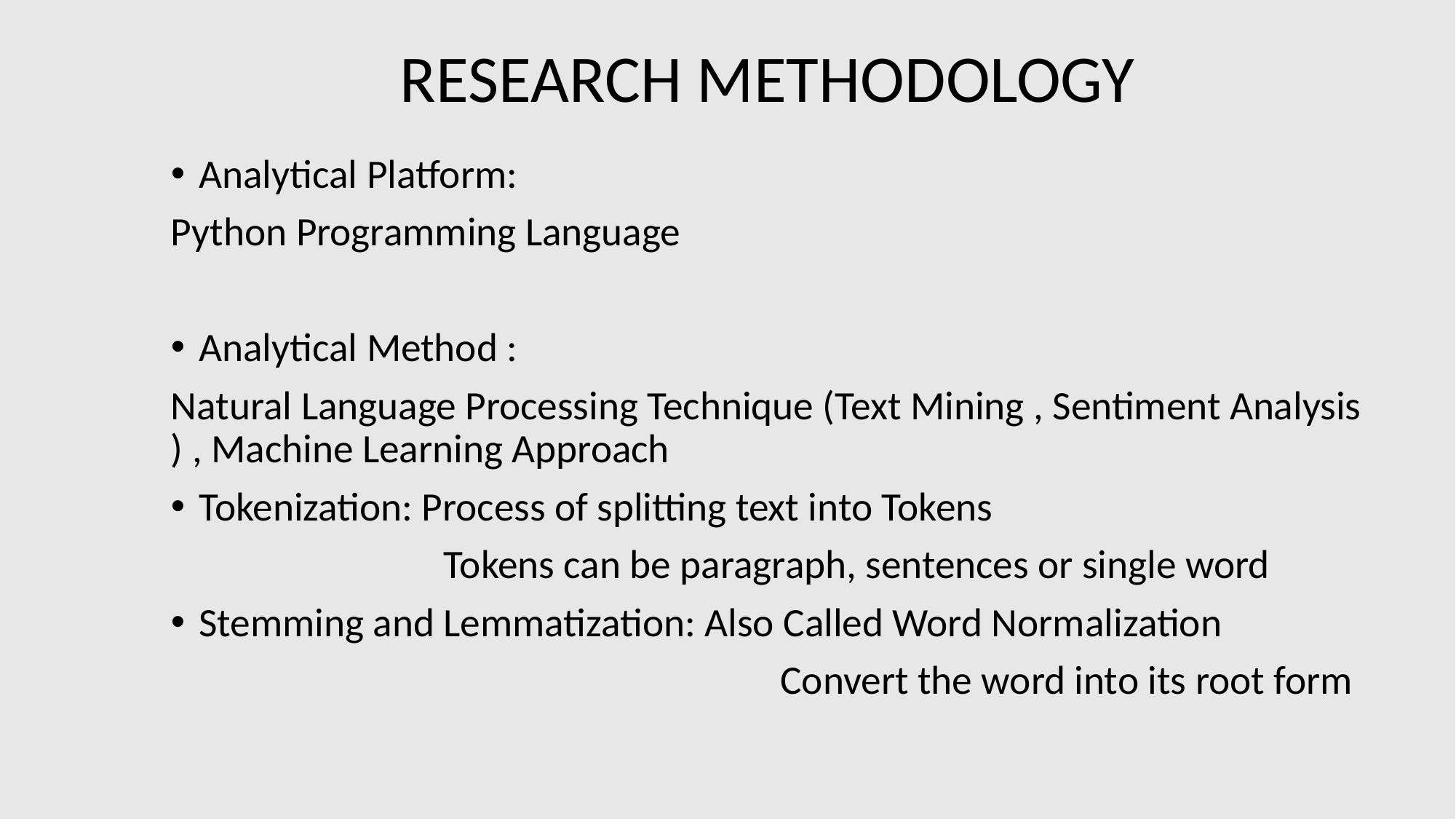

# RESEARCH METHODOLOGY
Analytical Platform:
Python Programming Language

Analytical Method :
Natural Language Processing Technique (Text Mining , Sentiment Analysis ) , Machine Learning Approach
Tokenization: Process of splitting text into Tokens
                              Tokens can be paragraph, sentences or single word
Stemming and Lemmatization: Also Called Word Normalization
                                                                   Convert the word into its root form